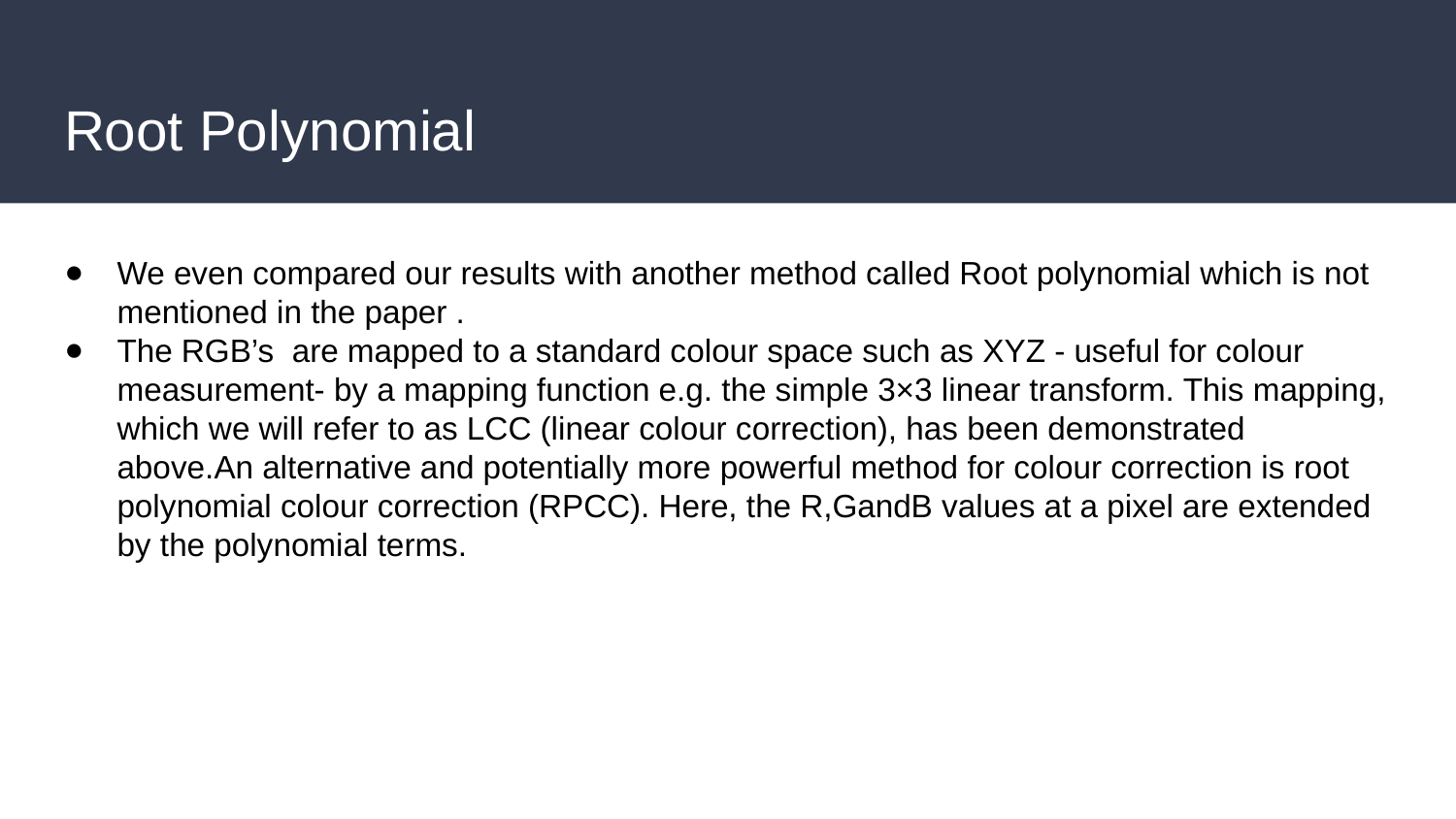

# Root Polynomial
We even compared our results with another method called Root polynomial which is not mentioned in the paper .
The RGB’s  are mapped to a standard colour space such as XYZ - useful for colour measurement- by a mapping function e.g. the simple 3×3 linear transform. This mapping, which we will refer to as LCC (linear colour correction), has been demonstrated above.An alternative and potentially more powerful method for colour correction is root polynomial colour correction (RPCC). Here, the R,GandB values at a pixel are extended by the polynomial terms.